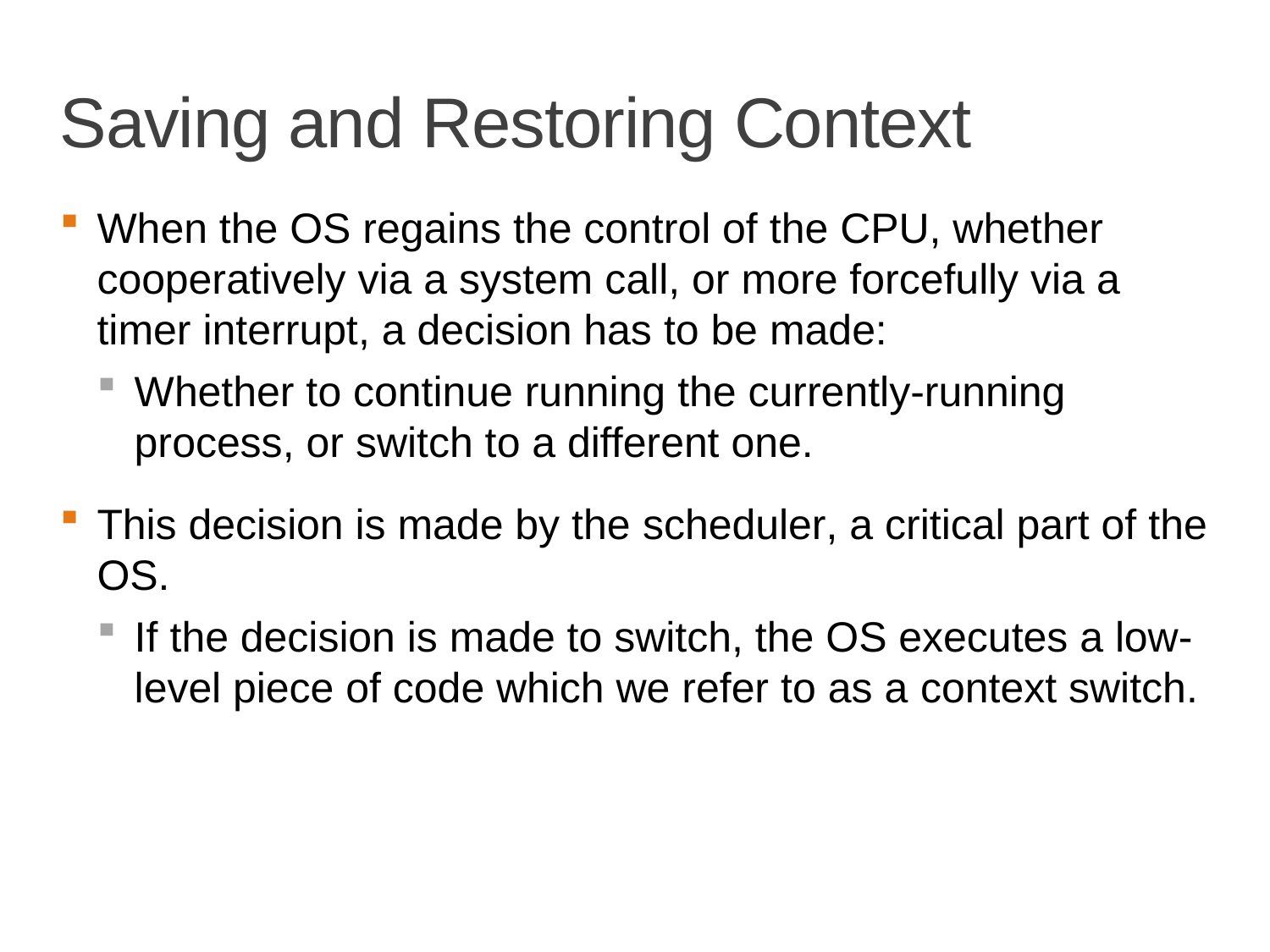

# Saving and Restoring Context
When the OS regains the control of the CPU, whether cooperatively via a system call, or more forcefully via a timer interrupt, a decision has to be made:
Whether to continue running the currently-running process, or switch to a different one.
This decision is made by the scheduler, a critical part of the OS.
If the decision is made to switch, the OS executes a low-level piece of code which we refer to as a context switch.